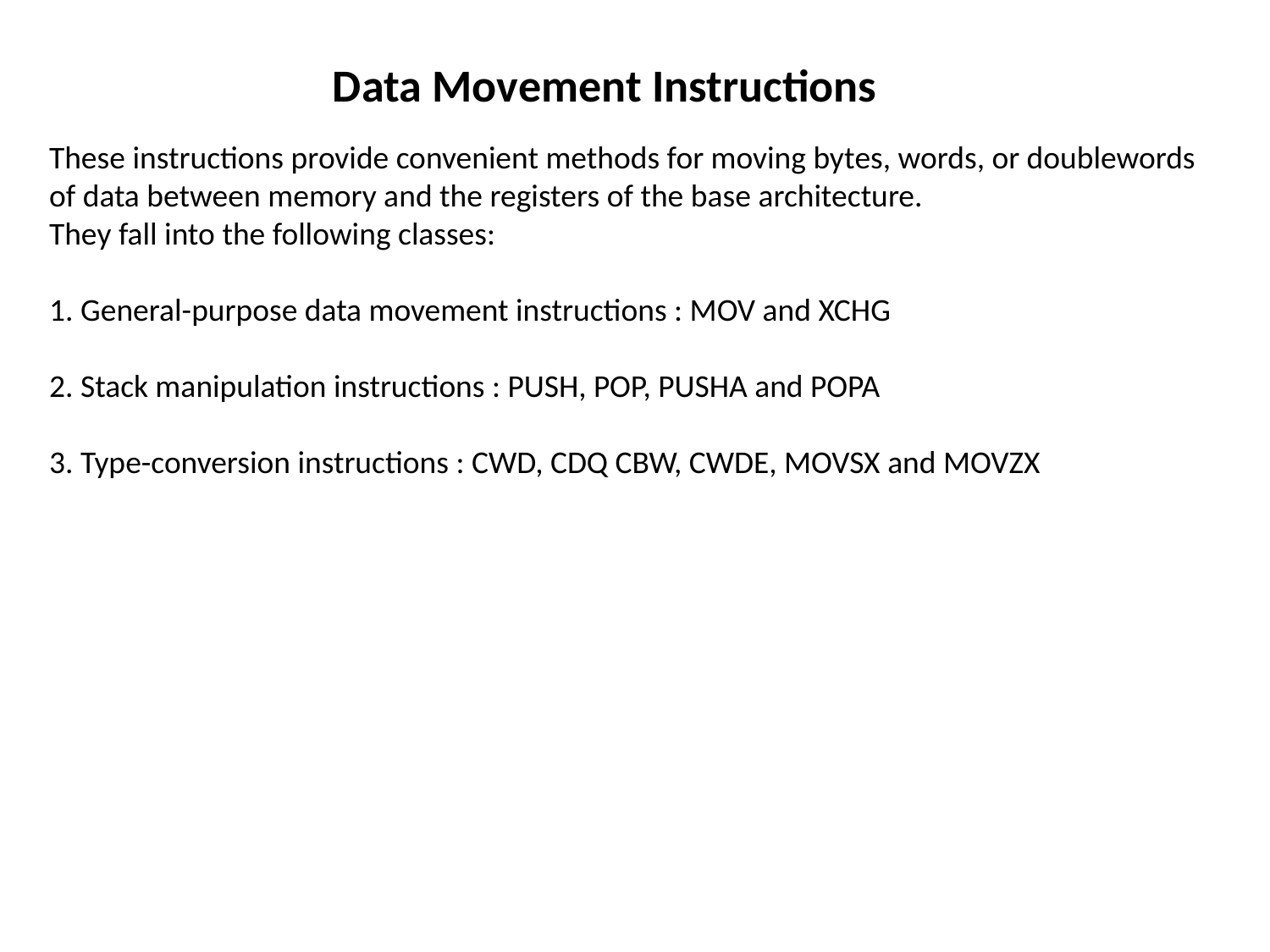

Data Movement Instructions
These instructions provide convenient methods for moving bytes, words, or doublewords of data between memory and the registers of the base architecture.
They fall into the following classes:

1. General-purpose data movement instructions : MOV and XCHG

2. Stack manipulation instructions : PUSH, POP, PUSHA and POPA

3. Type-conversion instructions : CWD, CDQ CBW, CWDE, MOVSX and MOVZX